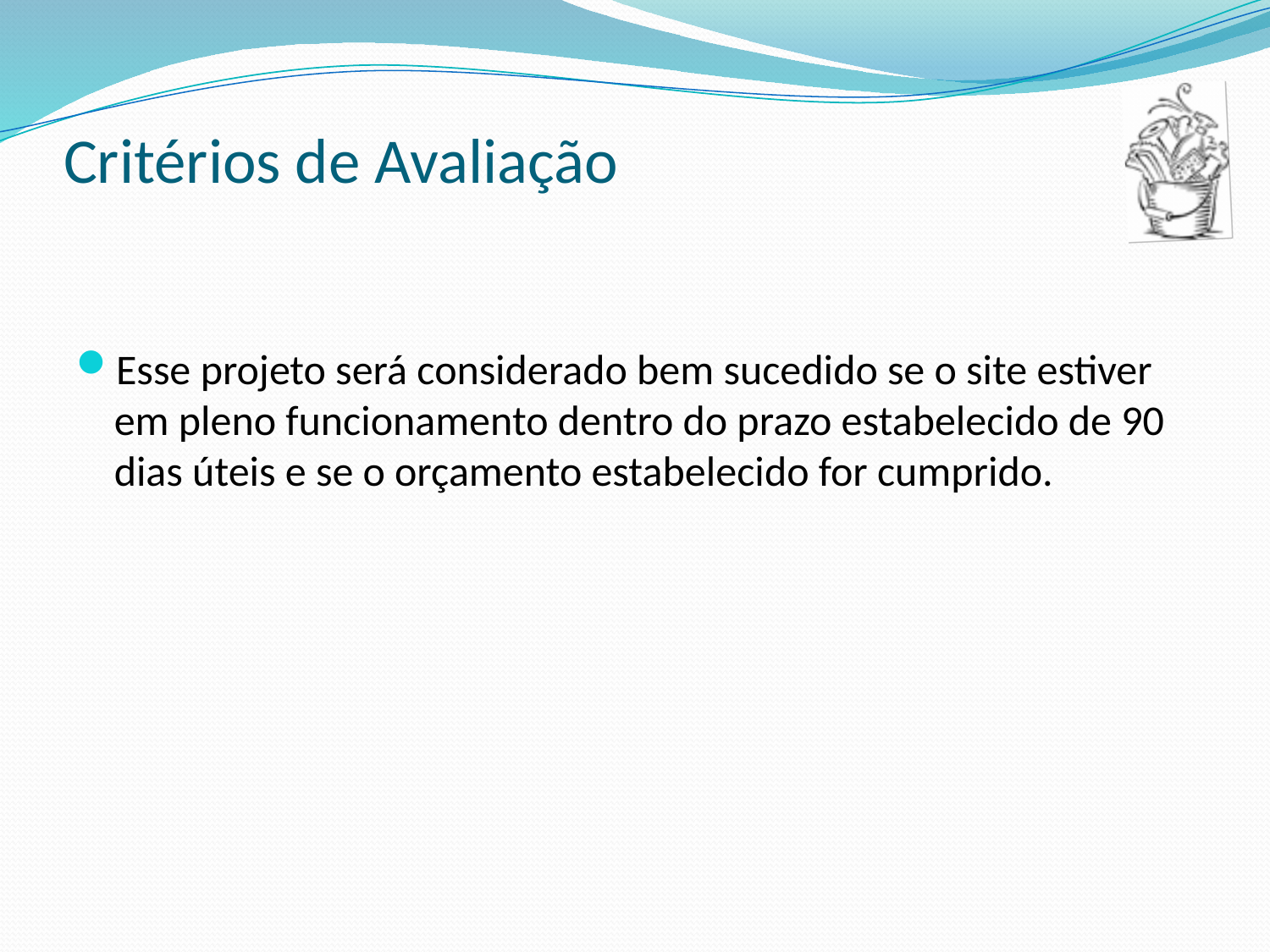

# Critérios de Avaliação
Esse projeto será considerado bem sucedido se o site estiver em pleno funcionamento dentro do prazo estabelecido de 90 dias úteis e se o orçamento estabelecido for cumprido.